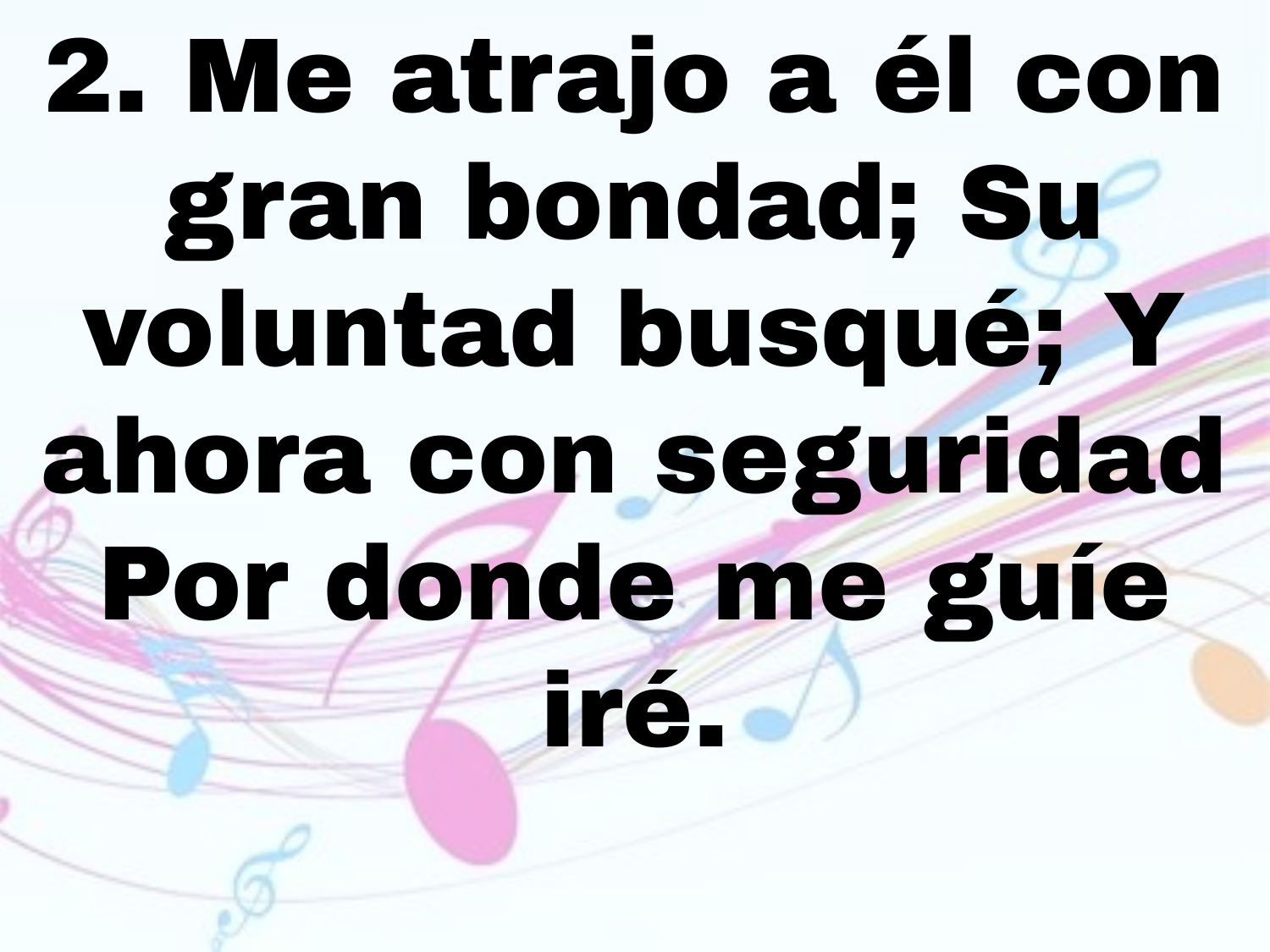

2. Me atrajo a él con gran bondad; Su voluntad busqué; Y ahora con seguridad Por donde me guíe iré.